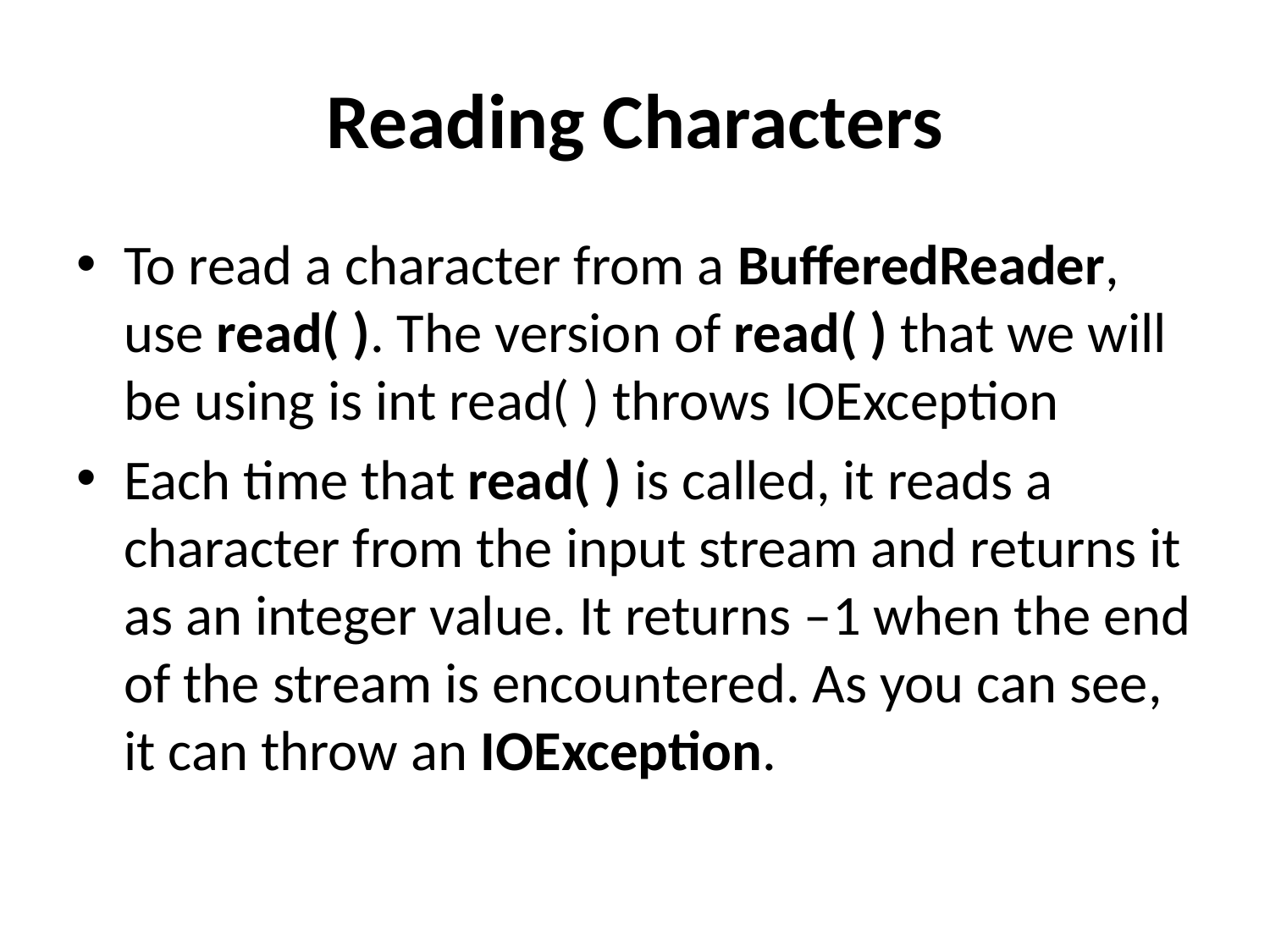

# Reading Characters
To read a character from a BufferedReader, use read( ). The version of read( ) that we will be using is int read( ) throws IOException
Each time that read( ) is called, it reads a character from the input stream and returns it as an integer value. It returns –1 when the end of the stream is encountered. As you can see, it can throw an IOException.